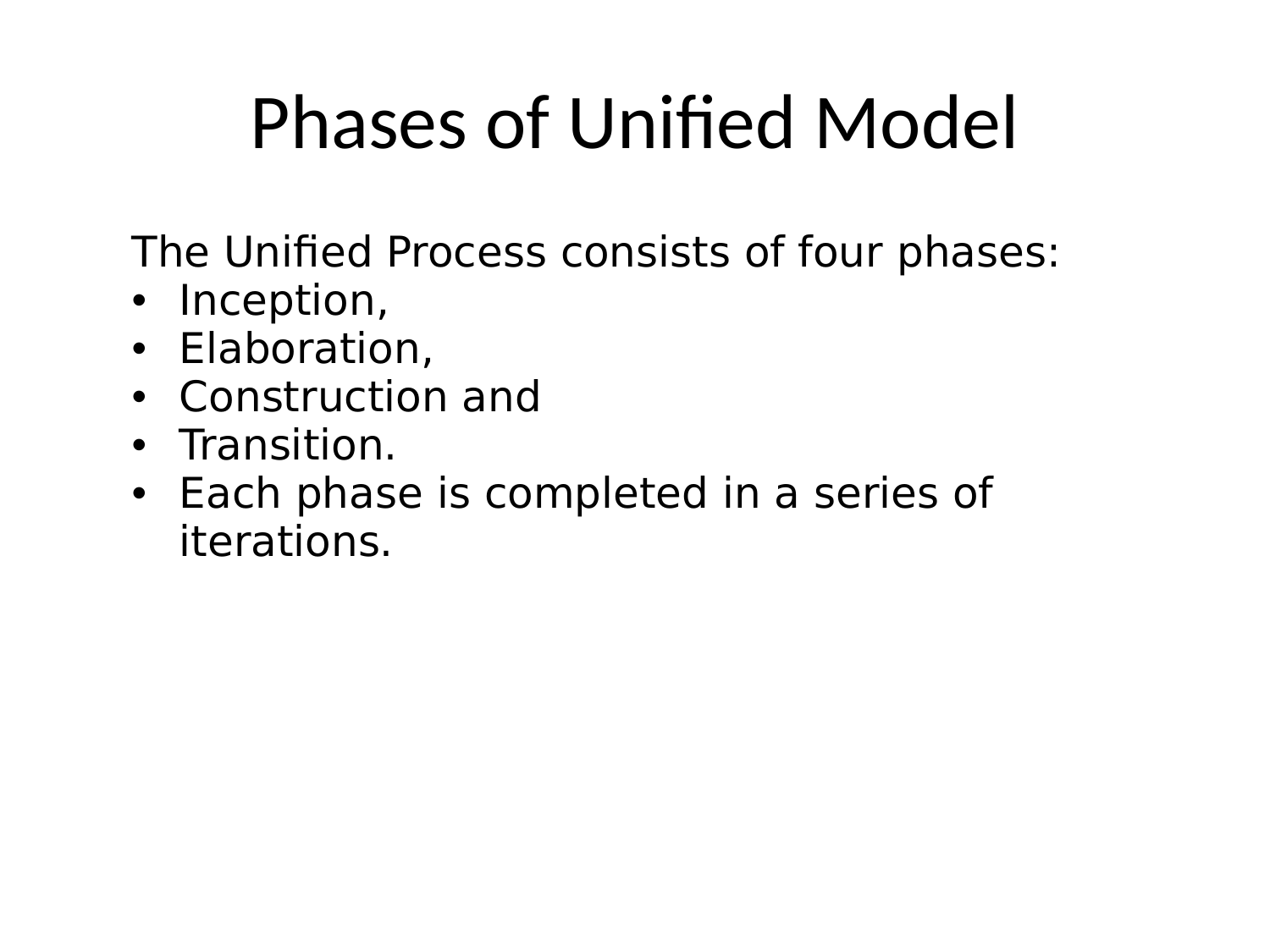

# Phases of Unified Model
The Unified Process consists of four phases:
Inception,
Elaboration,
Construction and
Transition.
Each phase is completed in a series of iterations.